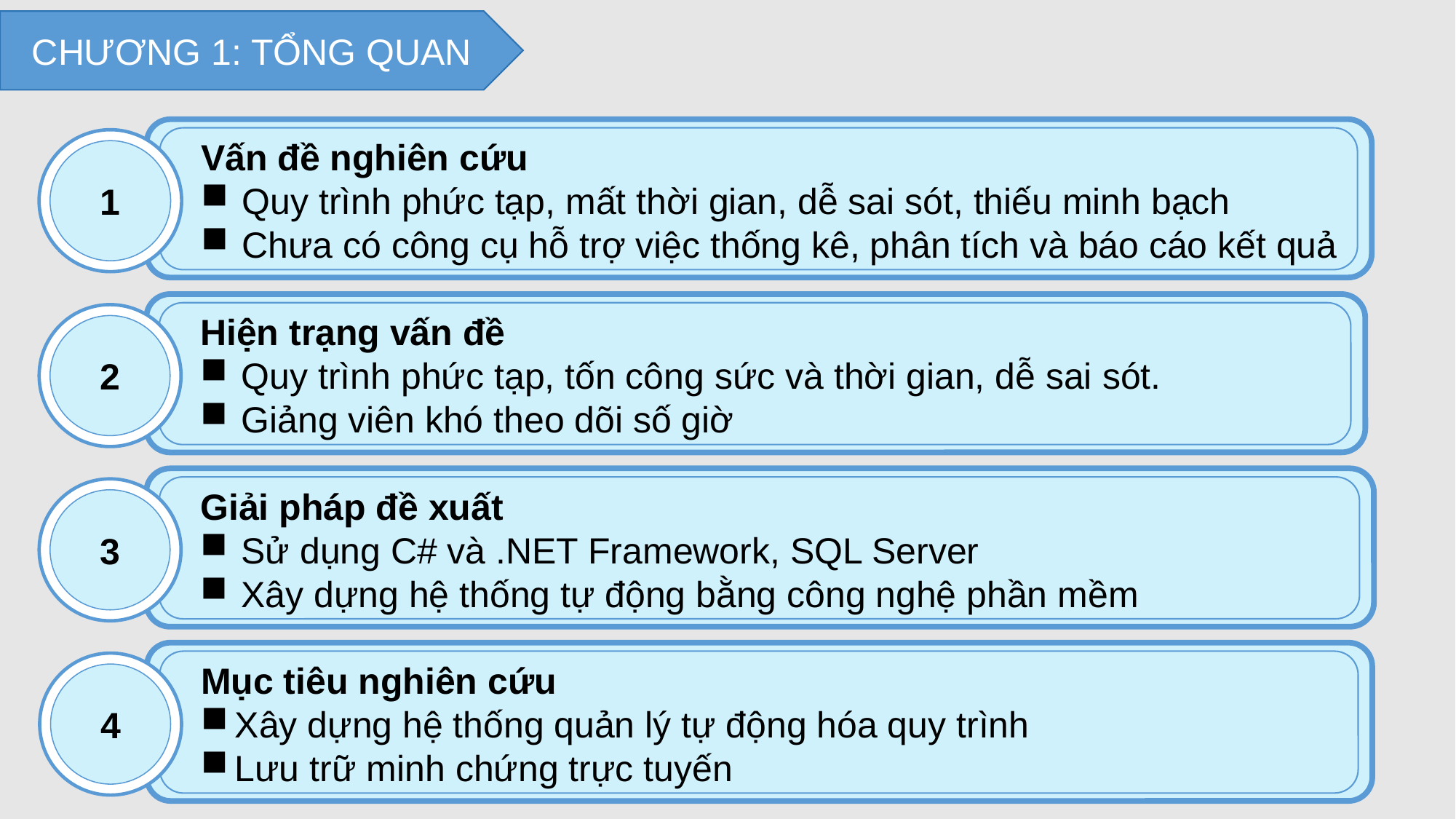

CHƯƠNG 1: TỔNG QUAN

Vấn đề nghiên cứu
Quy trình phức tạp, mất thời gian, dễ sai sót, thiếu minh bạch
Chưa có công cụ hỗ trợ việc thống kê, phân tích và báo cáo kết quả

1

Hiện trạng vấn đề
Quy trình phức tạp, tốn công sức và thời gian, dễ sai sót.
Giảng viên khó theo dõi số giờ

2

Giải pháp đề xuất
Sử dụng C# và .NET Framework, SQL Server
Xây dựng hệ thống tự động bằng công nghệ phần mềm

3

Mục tiêu nghiên cứu
Xây dựng hệ thống quản lý tự động hóa quy trình
Lưu trữ minh chứng trực tuyến

4